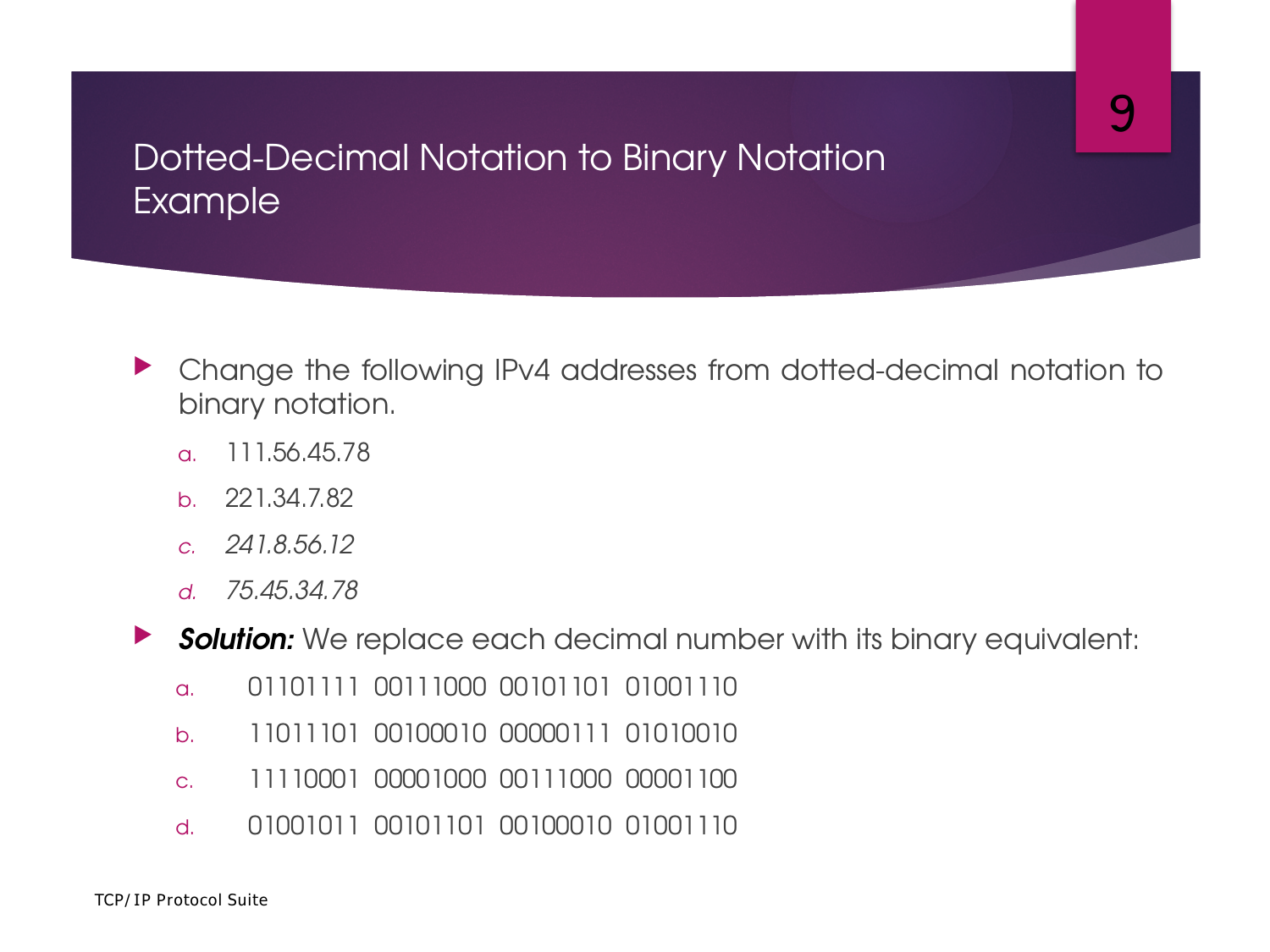

9
# Dotted-Decimal Notation to Binary Notation Example
Change the following IPv4 addresses from dotted-decimal notation to binary notation.
111.56.45.78
221.34.7.82
241.8.56.12
75.45.34.78
Solution: We replace each decimal number with its binary equivalent:
01101111  00111000  00101101  01001110
11011101  00100010  00000111  01010010
11110001  00001000  00111000  00001100
01001011  00101101  00100010  01001110

TCP/IP Protocol Suite